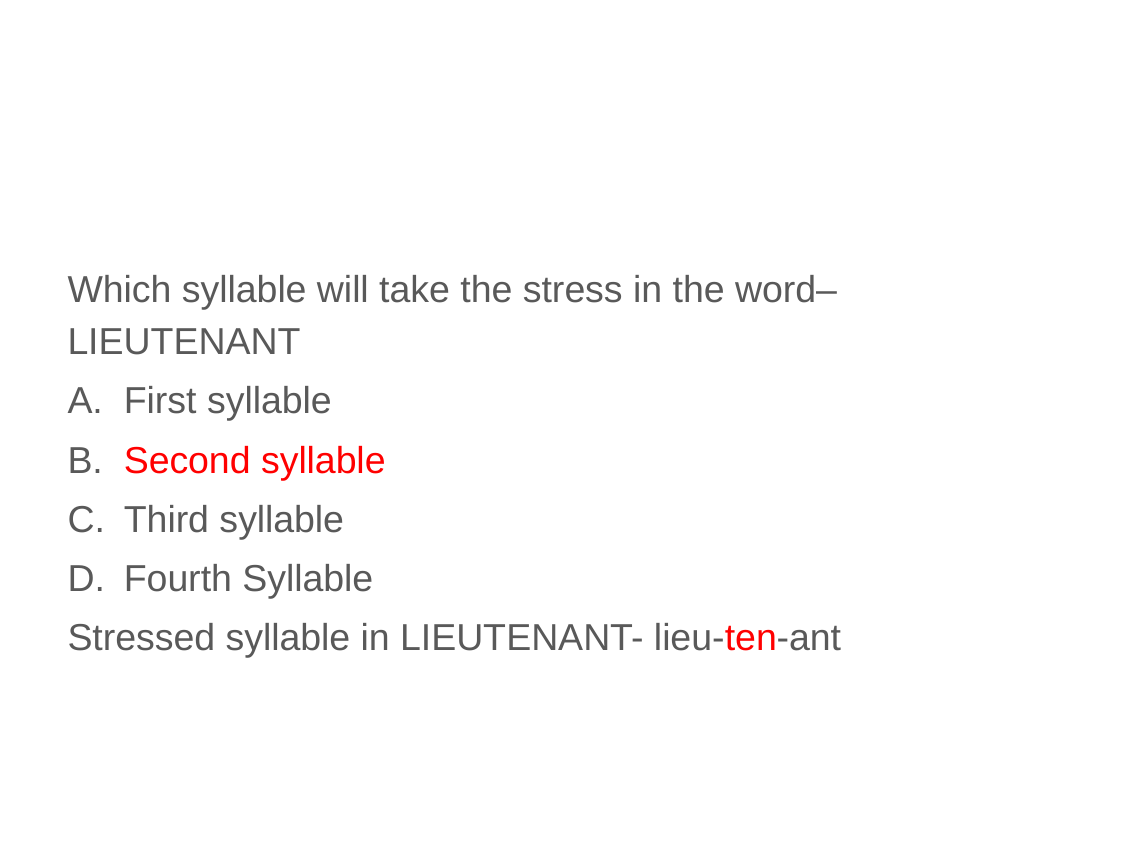

#
Which syllable will take the stress in the word– LIEUTENANT
First syllable
Second syllable
Third syllable
Fourth Syllable
Stressed syllable in LIEUTENANT- lieu-ten-ant